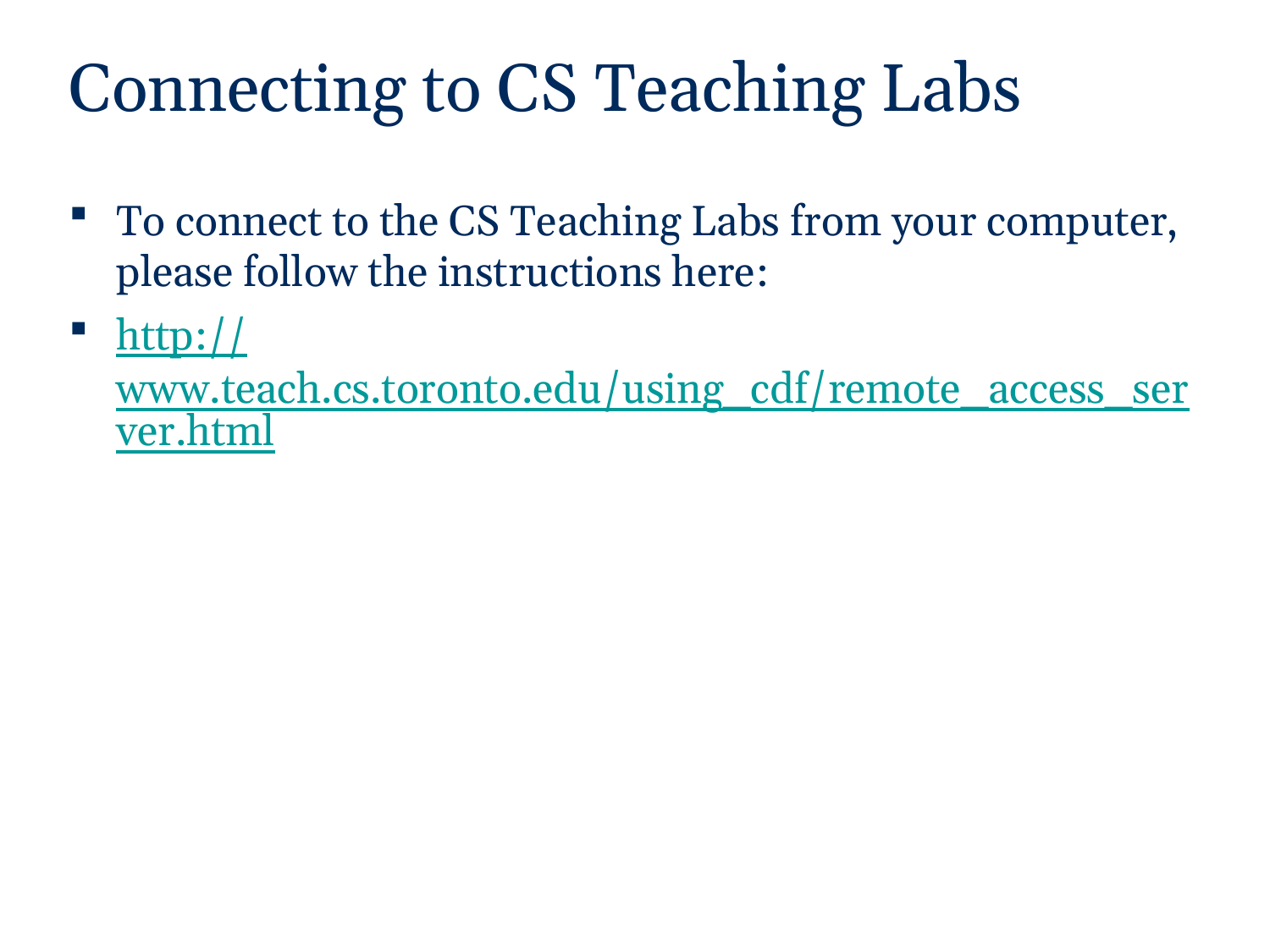

# Connecting to CS Teaching Labs
To connect to the CS Teaching Labs from your computer, please follow the instructions here:
http://www.teach.cs.toronto.edu/using_cdf/remote_access_server.html

5